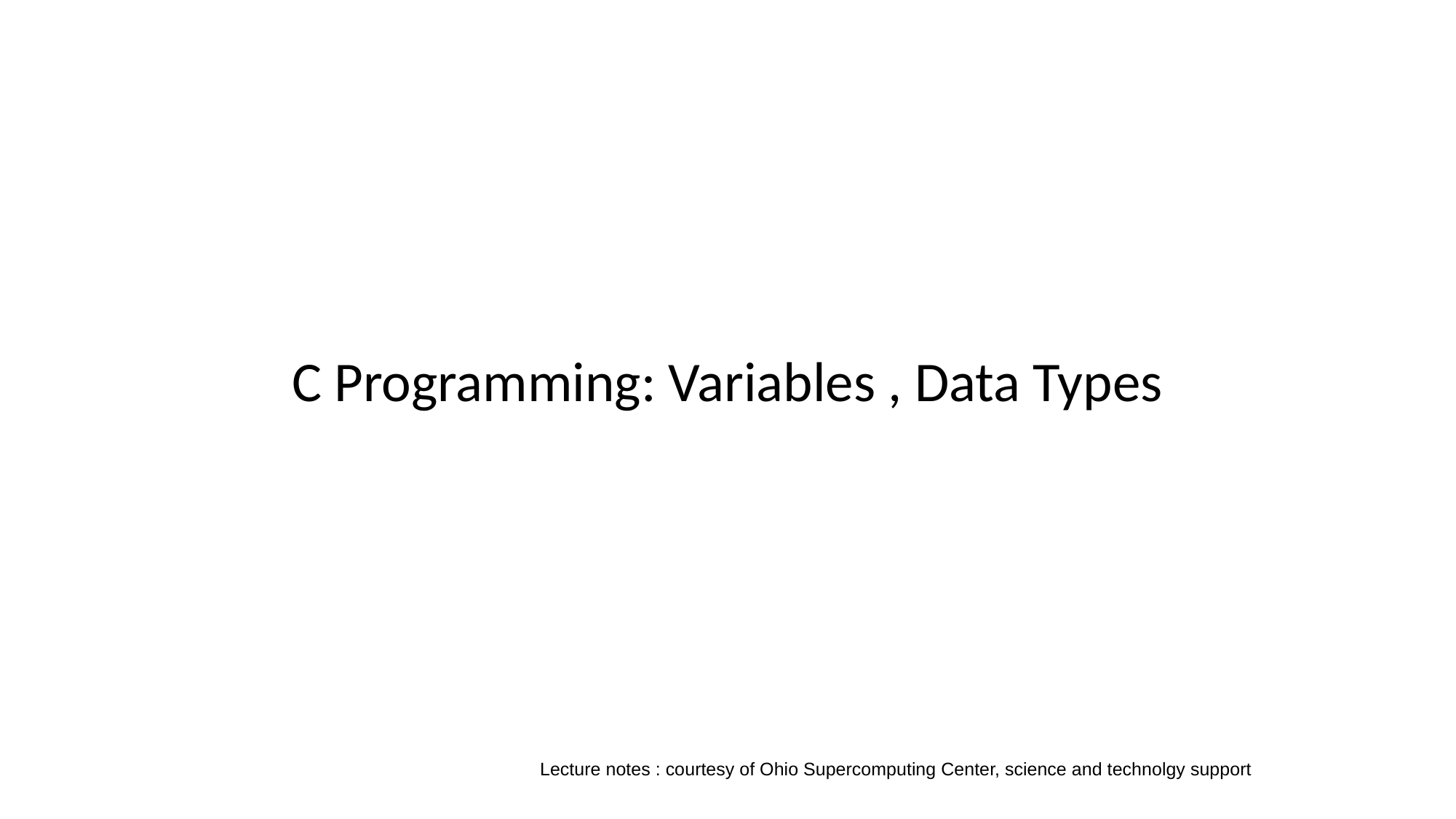

# C Programming: Variables , Data Types
Lecture notes : courtesy of Ohio Supercomputing Center, science and technolgy support